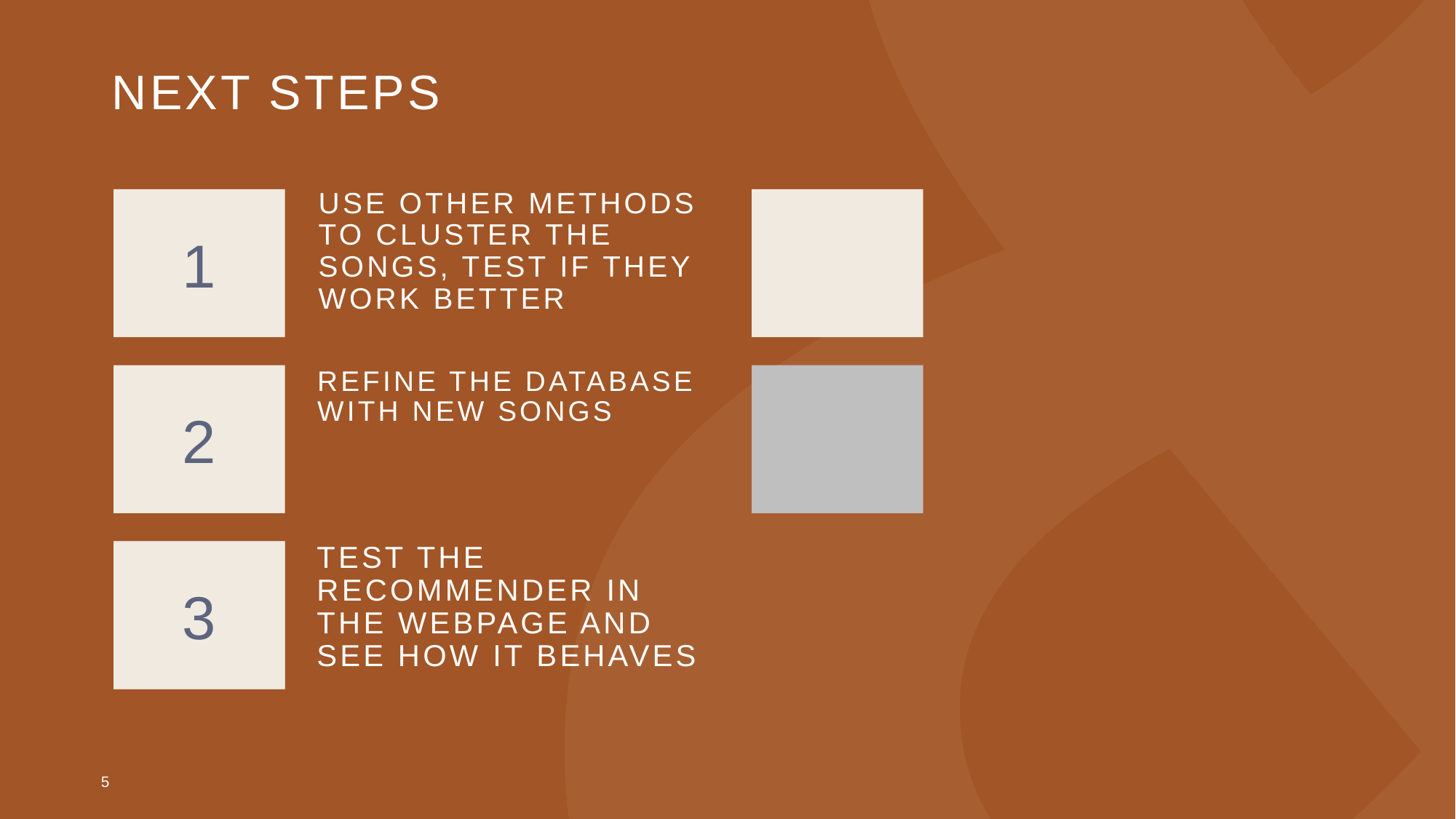

# NEXT STEPS
Use other methods to cluster the songs, test if they work better
1

Refine the database with new songs
2

Test the recommender in the webpage and see how it behaves
3
5